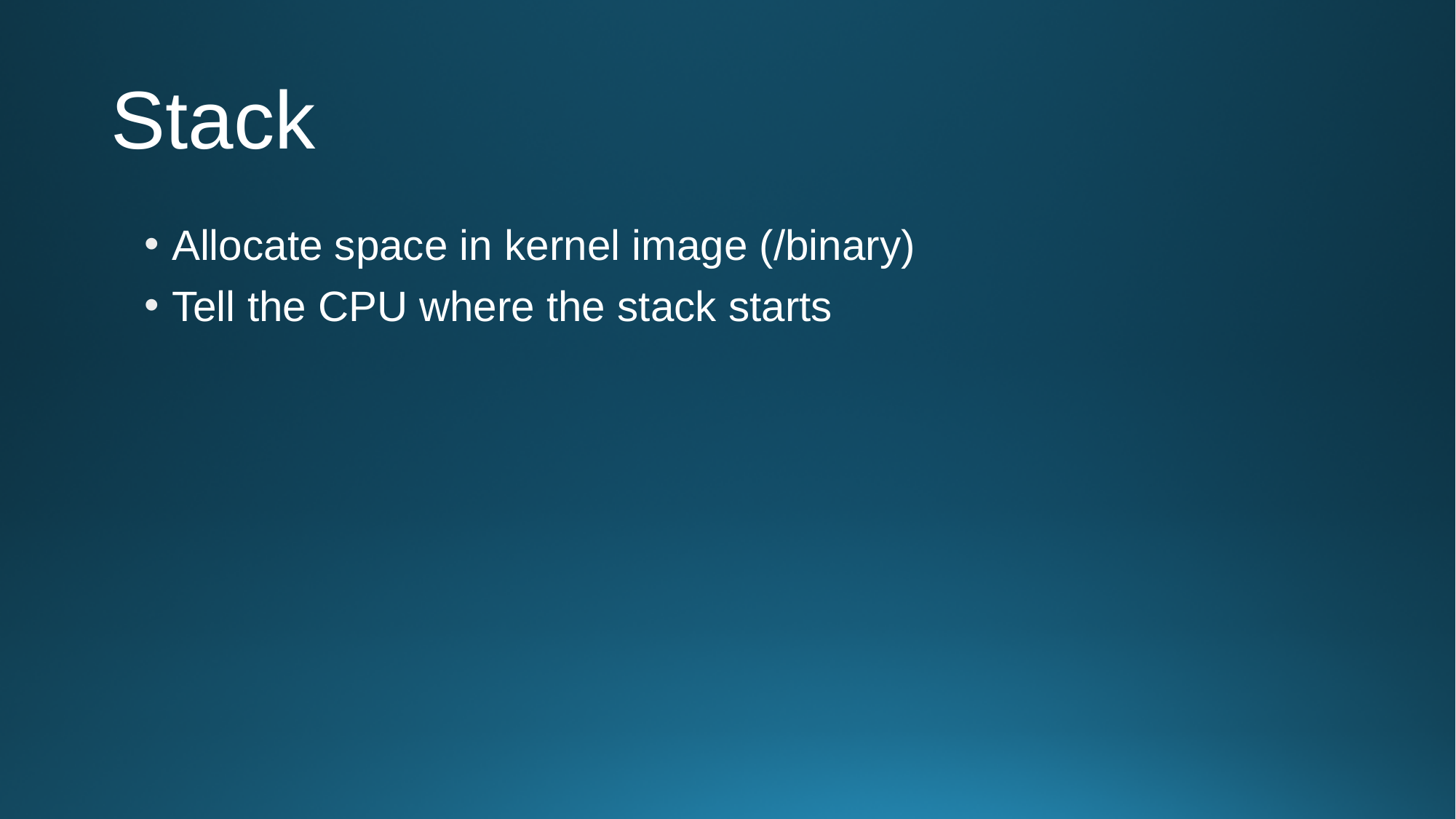

# Stack
Allocate space in kernel image (/binary)
Tell the CPU where the stack starts